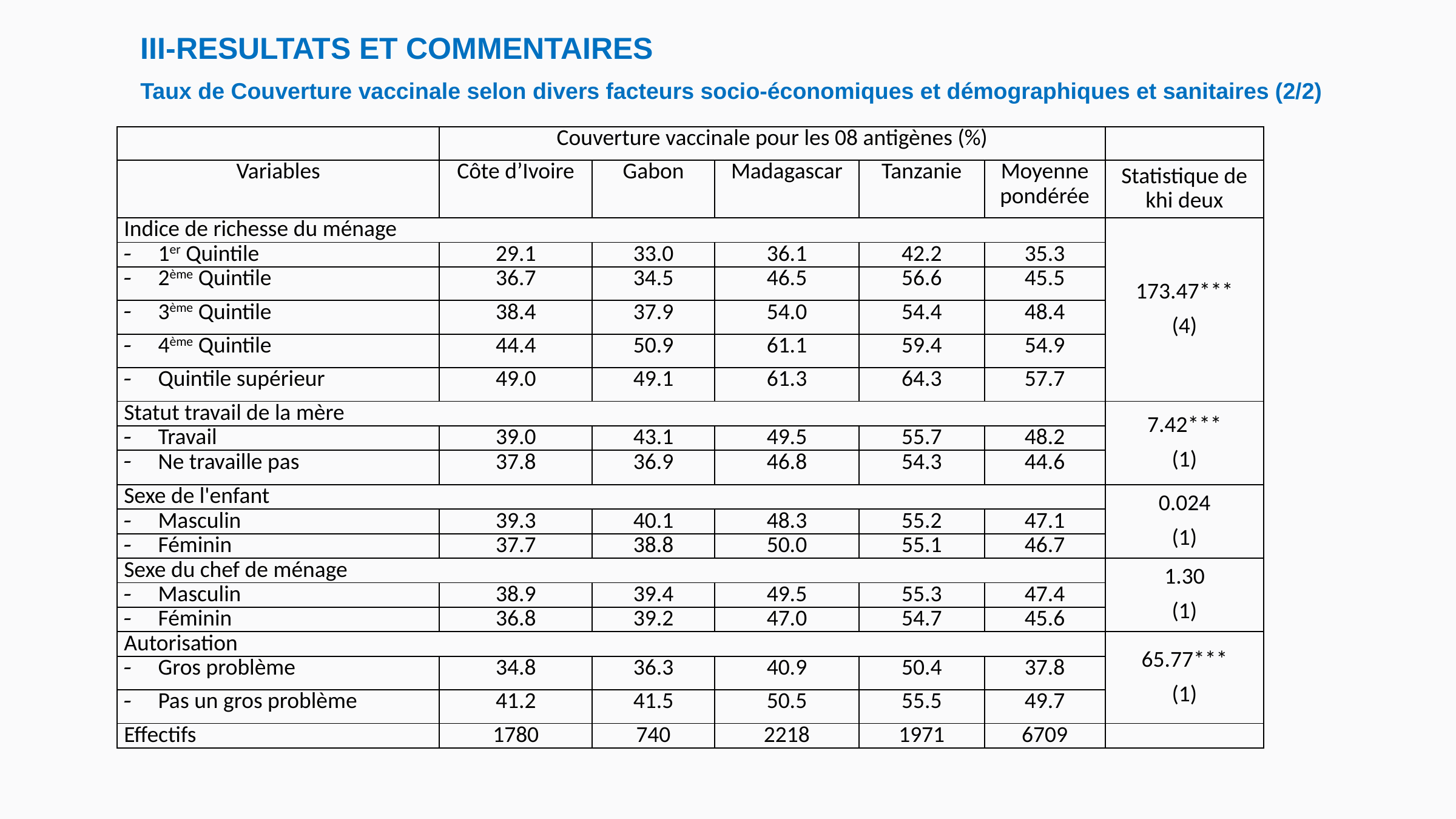

III-RESULTATS ET COMMENTAIRES
Taux de Couverture vaccinale selon divers facteurs socio-économiques et démographiques et sanitaires (2/2)
|  | Couverture vaccinale pour les 08 antigènes (%) |  |  |  |  |  |
| --- | --- | --- | --- | --- | --- | --- |
| Variables | Côte d’Ivoire | Gabon | Madagascar | Tanzanie | Moyenne pondérée | Statistique de khi deux |
| Indice de richesse du ménage |  |  |  |  |  | 173.47\*\*\* (4) |
| 1er Quintile | 29.1 | 33.0 | 36.1 | 42.2 | 35.3 |  |
| 2ème Quintile | 36.7 | 34.5 | 46.5 | 56.6 | 45.5 |  |
| 3ème Quintile | 38.4 | 37.9 | 54.0 | 54.4 | 48.4 |  |
| 4ème Quintile | 44.4 | 50.9 | 61.1 | 59.4 | 54.9 |  |
| Quintile supérieur | 49.0 | 49.1 | 61.3 | 64.3 | 57.7 |  |
| Statut travail de la mère |  |  |  |  |  | 7.42\*\*\* (1) |
| Travail | 39.0 | 43.1 | 49.5 | 55.7 | 48.2 |  |
| Ne travaille pas | 37.8 | 36.9 | 46.8 | 54.3 | 44.6 |  |
| Sexe de l'enfant |  |  |  |  |  | 0.024 (1) |
| Masculin | 39.3 | 40.1 | 48.3 | 55.2 | 47.1 |  |
| Féminin | 37.7 | 38.8 | 50.0 | 55.1 | 46.7 |  |
| Sexe du chef de ménage |  |  |  |  |  | 1.30 (1) |
| Masculin | 38.9 | 39.4 | 49.5 | 55.3 | 47.4 |  |
| Féminin | 36.8 | 39.2 | 47.0 | 54.7 | 45.6 |  |
| Autorisation |  |  |  |  |  | 65.77\*\*\* (1) |
| Gros problème | 34.8 | 36.3 | 40.9 | 50.4 | 37.8 |  |
| Pas un gros problème | 41.2 | 41.5 | 50.5 | 55.5 | 49.7 |  |
| Effectifs | 1780 | 740 | 2218 | 1971 | 6709 |  |